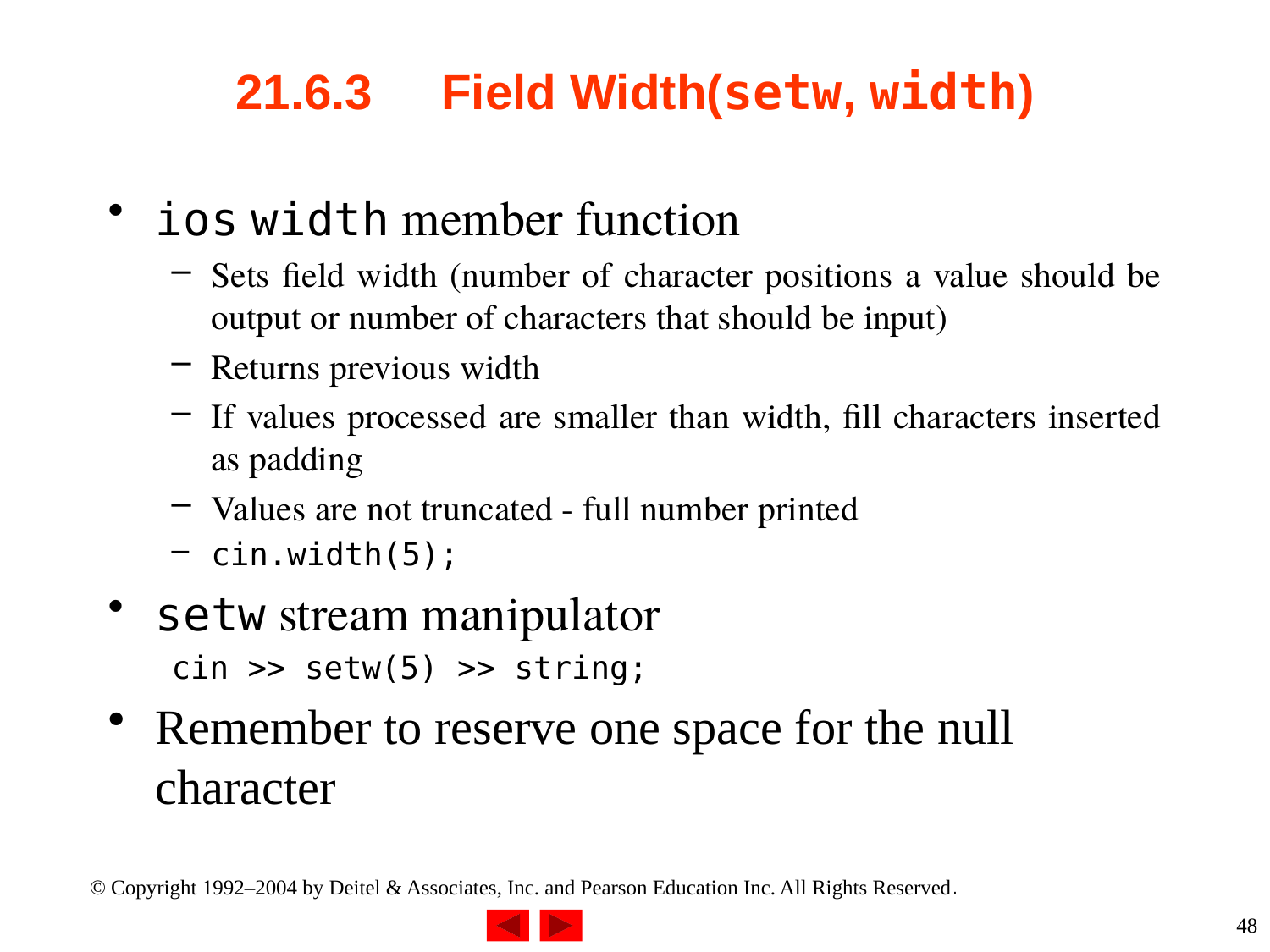

# 21.6.3     Field Width(setw, width)
ios width member function
Sets field width (number of character positions a value should be output or number of characters that should be input)
Returns previous width
If values processed are smaller than width, fill characters inserted as padding
Values are not truncated - full number printed
cin.width(5);
setw stream manipulator
cin >> setw(5) >> string;
Remember to reserve one space for the null character